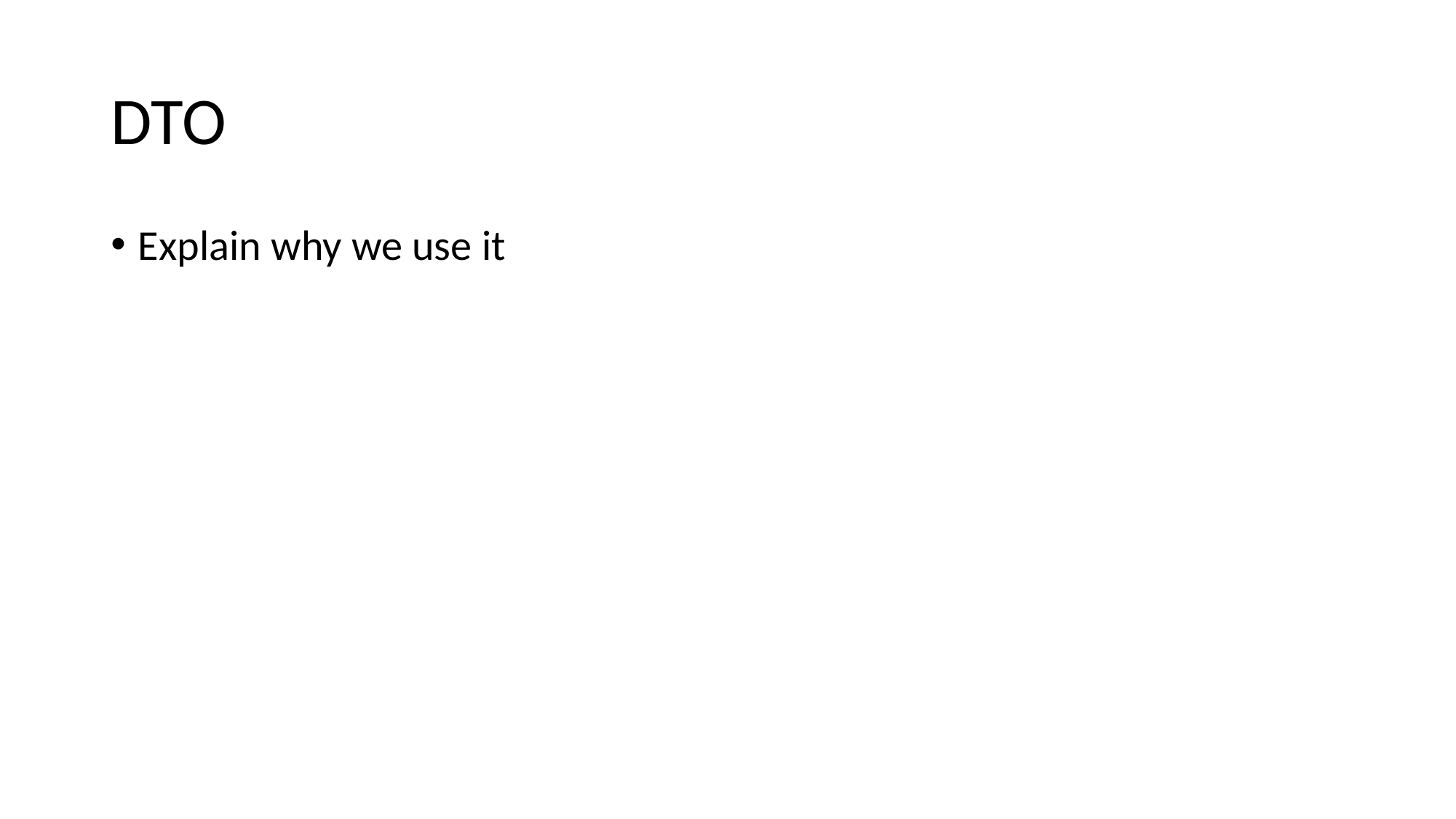

# DTO
Explain why we use it